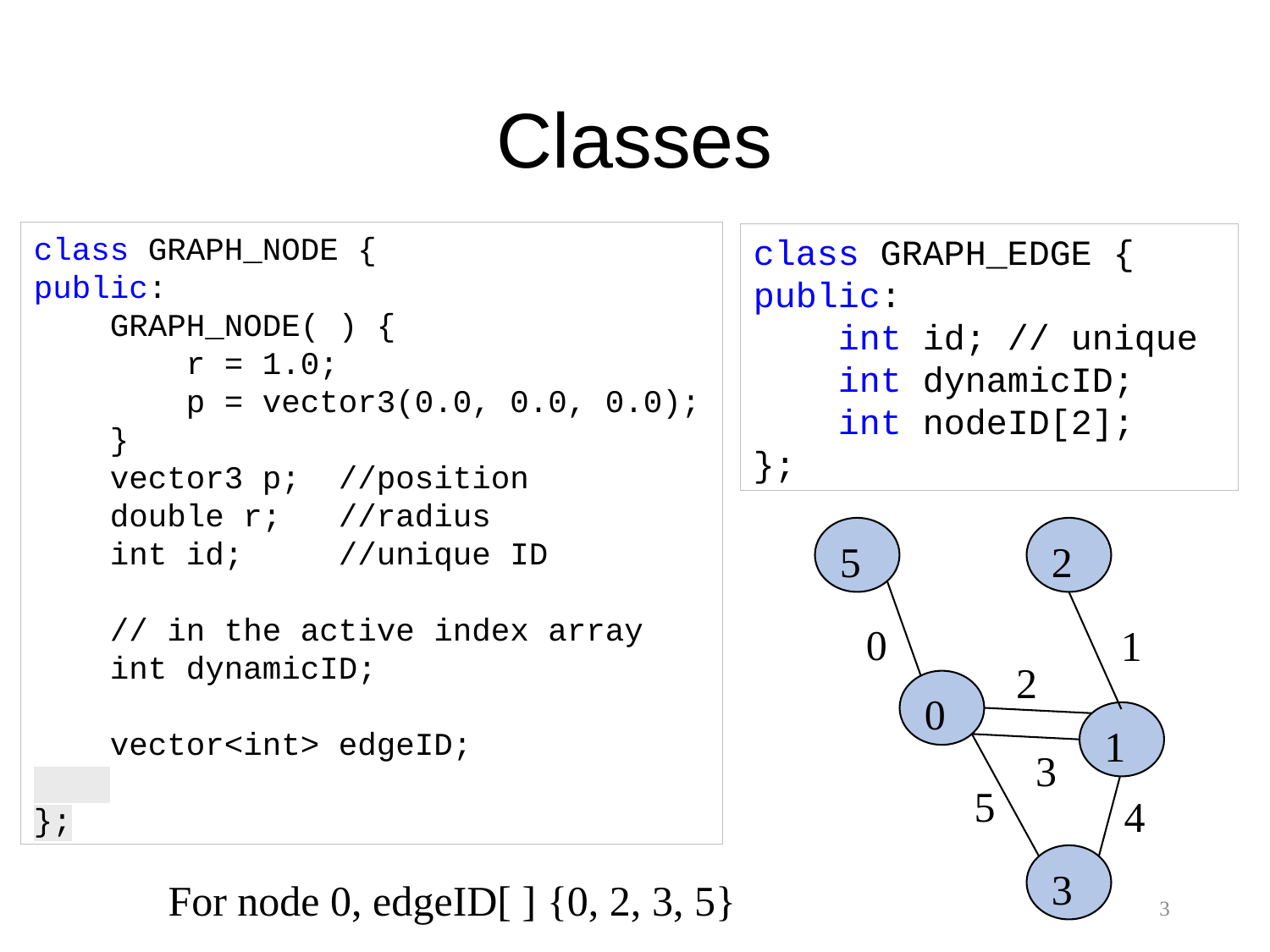

# Classes
class GRAPH_NODE {
public:
    GRAPH_NODE( ) {
        r = 1.0;
        p = vector3(0.0, 0.0, 0.0);
    }
    vector3 p;  //position
    double r;   //radius
    int id;     //unique ID

    // in the active index array
    int dynamicID;

    vector<int> edgeID;

};
class GRAPH_EDGE {
public:
    int id; // unique
    int dynamicID;
    int nodeID[2];
};
5
2
0
1
2
0
1
3
5
4
3
For node 0, edgeID[ ] {0, 2, 3, 5}
3